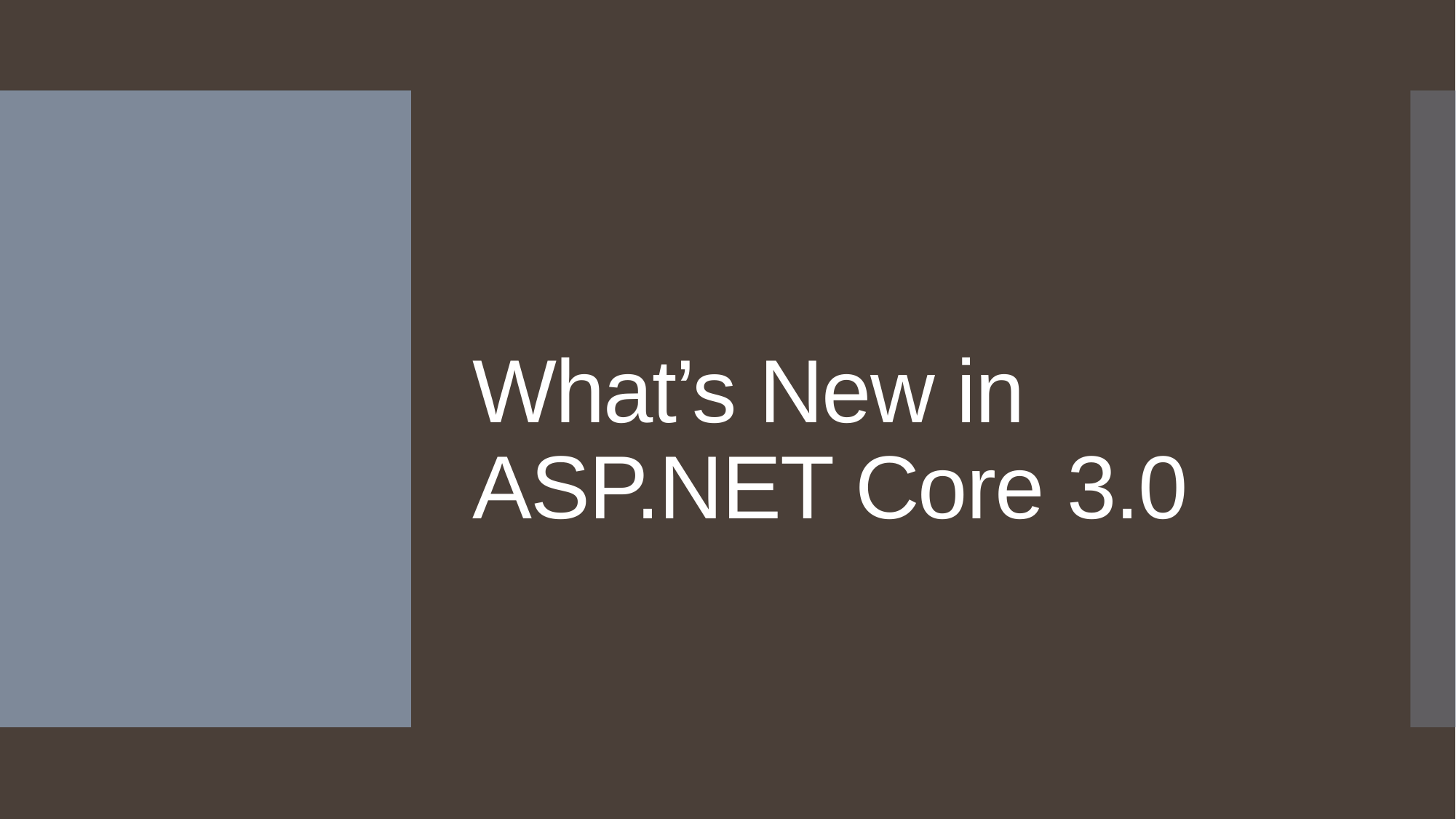

# What’s New in ASP.NET Core 3.0